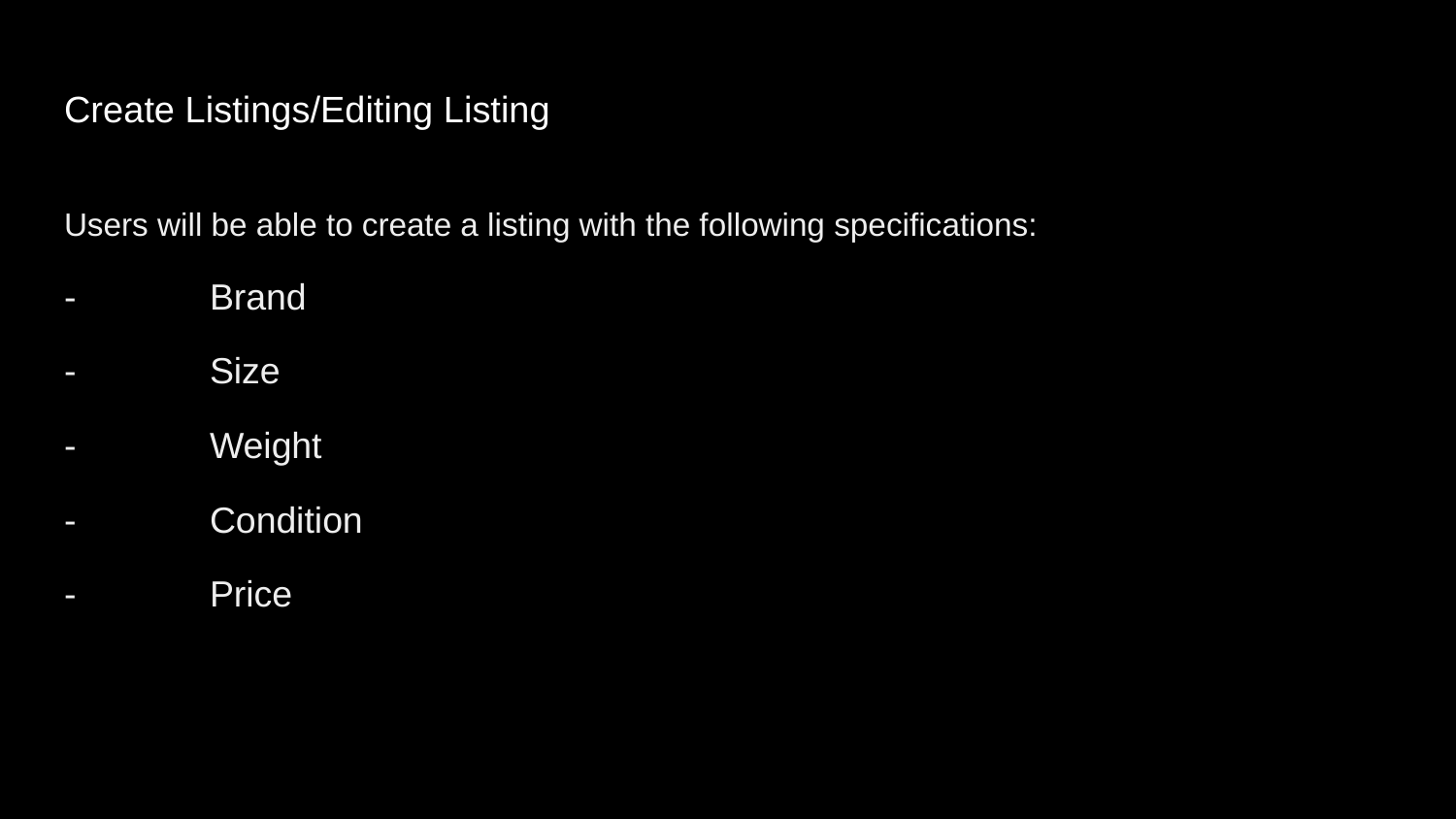

# Create Listings/Editing Listing
Users will be able to create a listing with the following specifications:
-	Brand
-	Size
-	Weight
-	Condition
-	Price